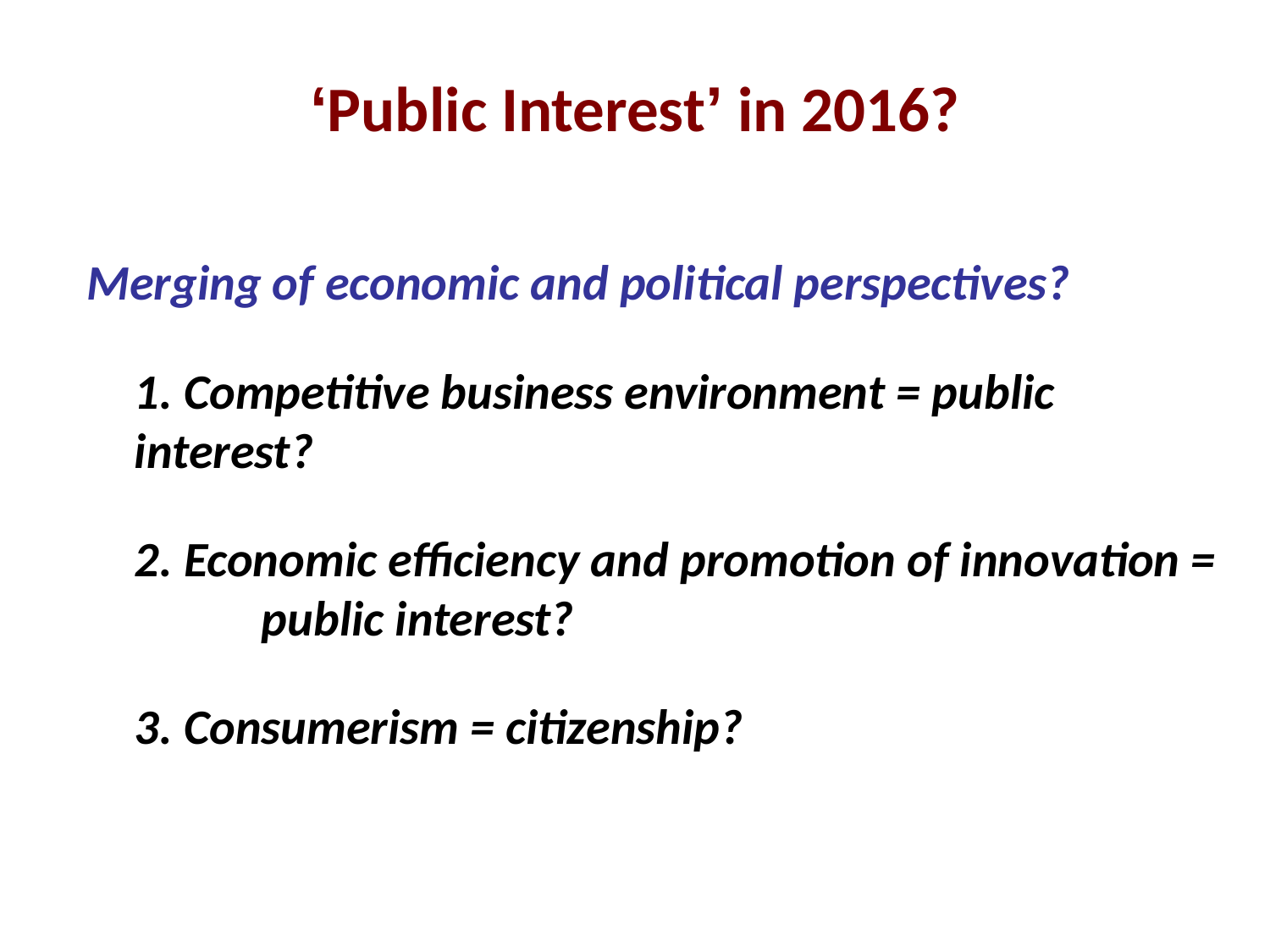

‘Public Interest’ in 2016?
Merging of economic and political perspectives?
	1. Competitive business environment = public 	interest?
	2. Economic efficiency and promotion of innovation = 	public interest?
	3. Consumerism = citizenship?